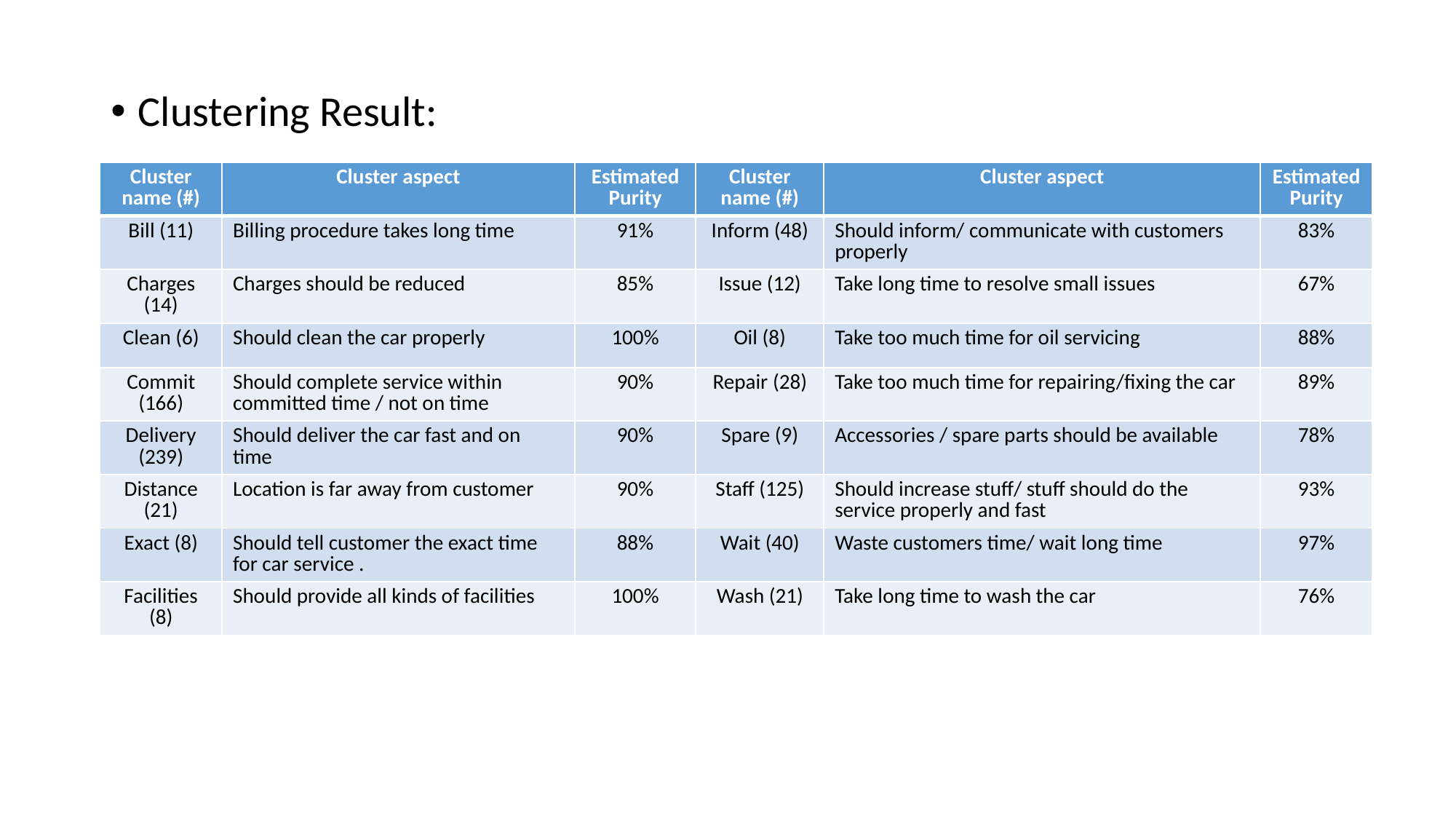

Clustering Result:

| Cluster name (#) | Cluster aspect | Estimated Purity | Cluster name (#) | Cluster aspect | Estimated Purity |
| --- | --- | --- | --- | --- | --- |
| Bill (11) | Billing procedure takes long time | 91% | Inform (48) | Should inform/ communicate with customers properly | 83% |
| Charges (14) | Charges should be reduced | 85% | Issue (12) | Take long time to resolve small issues | 67% |
| Clean (6) | Should clean the car properly | 100% | Oil (8) | Take too much time for oil servicing | 88% |
| Commit (166) | Should complete service within committed time / not on time | 90% | Repair (28) | Take too much time for repairing/fixing the car | 89% |
| Delivery (239) | Should deliver the car fast and on time | 90% | Spare (9) | Accessories / spare parts should be available | 78% |
| Distance (21) | Location is far away from customer | 90% | Staff (125) | Should increase stuff/ stuff should do the service properly and fast | 93% |
| Exact (8) | Should tell customer the exact time for car service . | 88% | Wait (40) | Waste customers time/ wait long time | 97% |
| Facilities (8) | Should provide all kinds of facilities | 100% | Wash (21) | Take long time to wash the car | 76% |